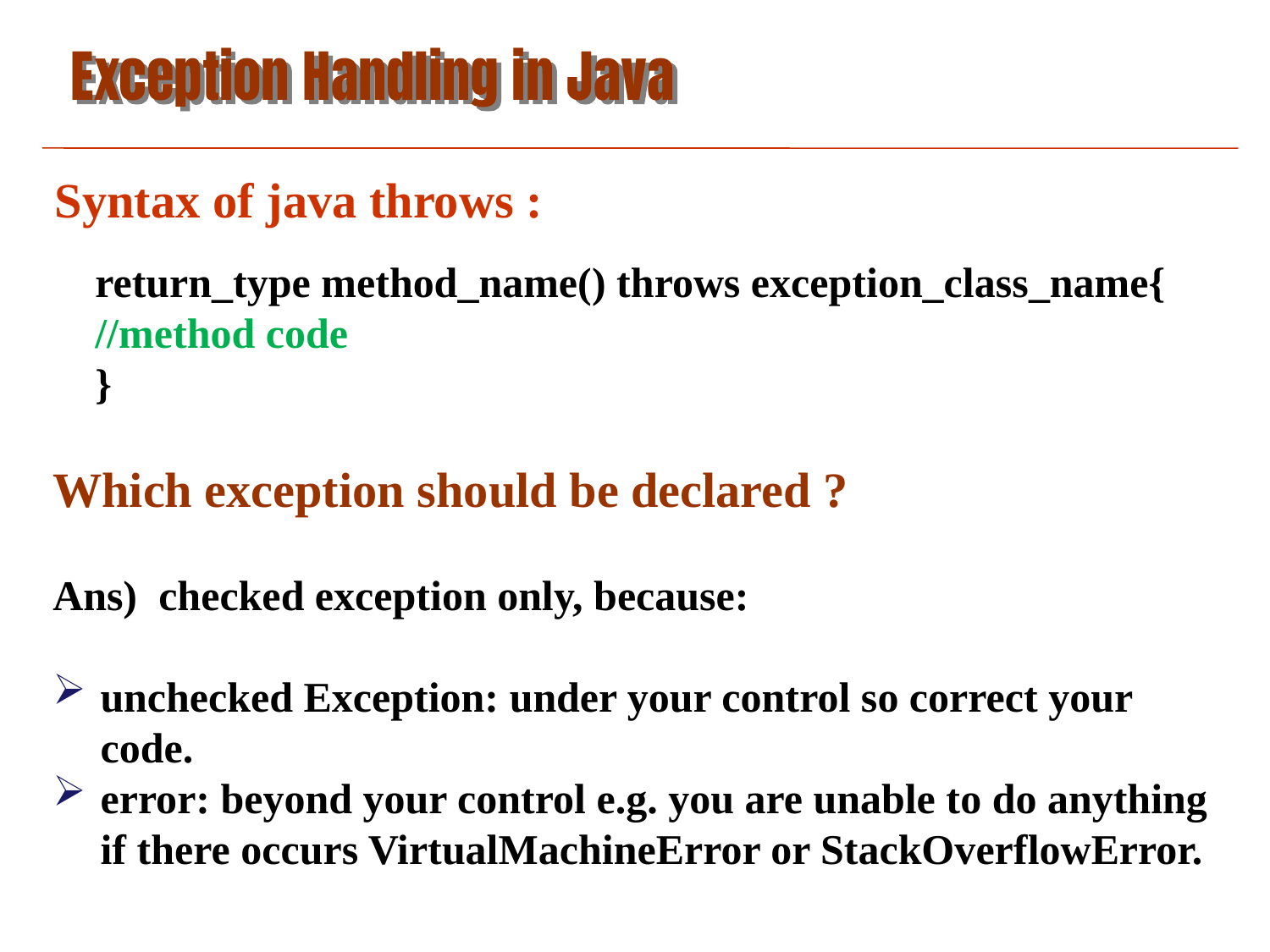

Exception Handling in Java

Syntax of java throws :
    return_type method_name() throws exception_class_name{
    //method code
    }

Which exception should be declared ?

Ans)  checked exception only, because:

unchecked Exception: under your control so correct your code.
error: beyond your control e.g. you are unable to do anything if there occurs VirtualMachineError or StackOverflowError.